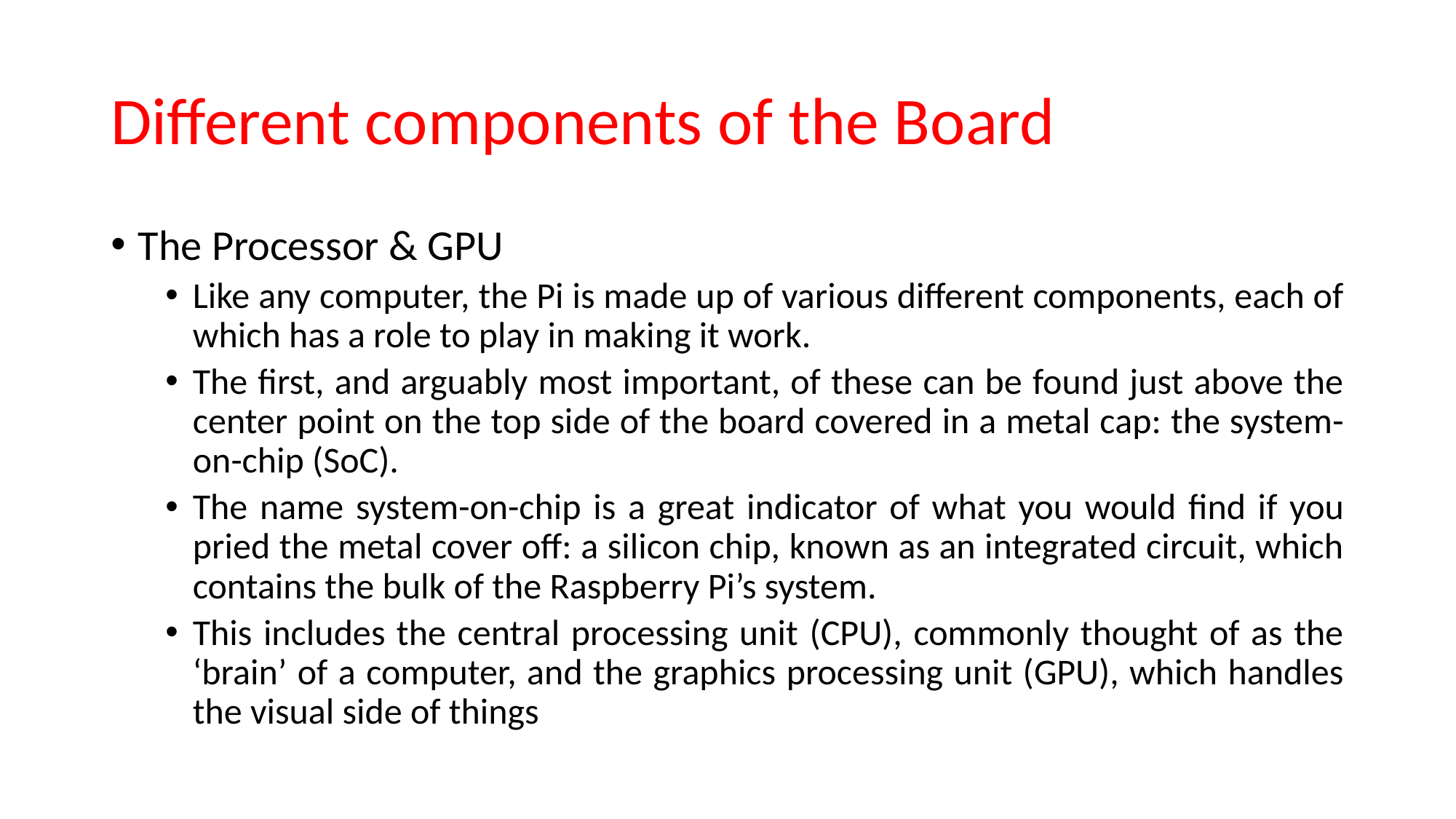

# Different components of the Board
The Processor & GPU
Like any computer, the Pi is made up of various different components, each of which has a role to play in making it work.
The first, and arguably most important, of these can be found just above the center point on the top side of the board covered in a metal cap: the system-on-chip (SoC).
The name system-on-chip is a great indicator of what you would find if you pried the metal cover off: a silicon chip, known as an integrated circuit, which contains the bulk of the Raspberry Pi’s system.
This includes the central processing unit (CPU), commonly thought of as the ‘brain’ of a computer, and the graphics processing unit (GPU), which handles the visual side of things